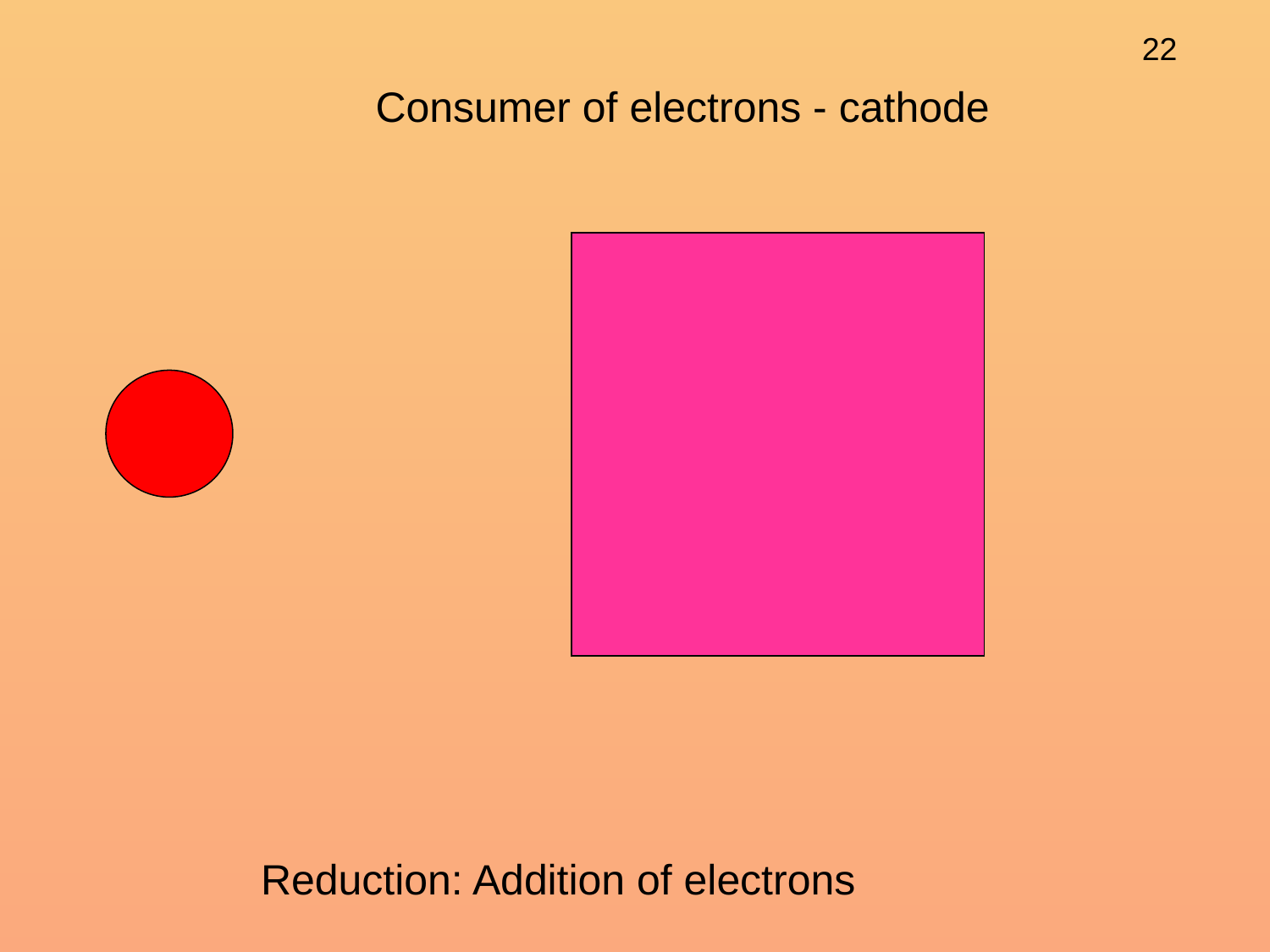

Consumer of electrons - cathode

Reduction: Addition of electrons